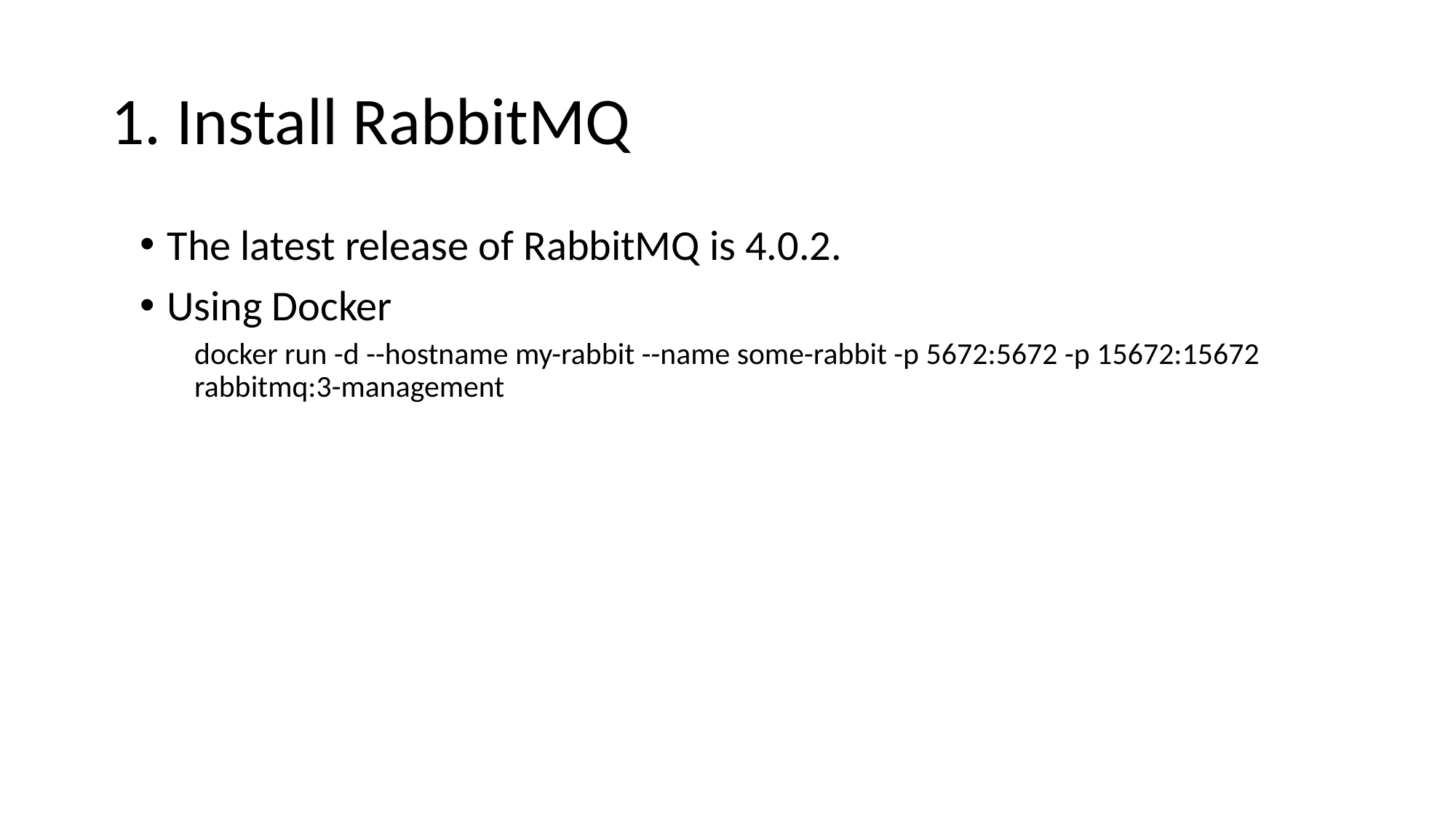

# 1. Install RabbitMQ
The latest release of RabbitMQ is 4.0.2.
Using Docker
docker run -d --hostname my-rabbit --name some-rabbit -p 5672:5672 -p 15672:15672 rabbitmq:3-management